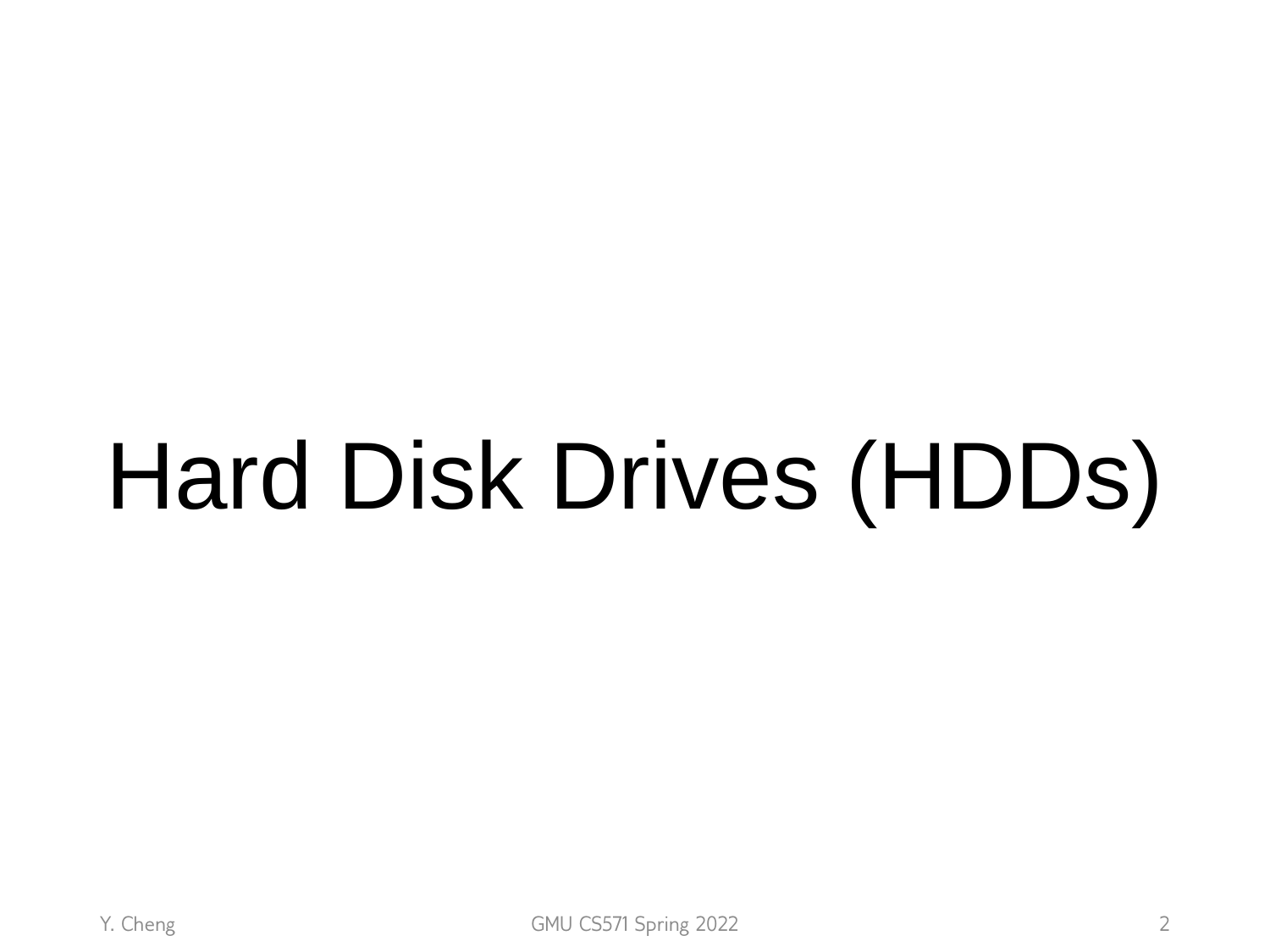

Hard Disk Drives (HDDs)
Y. Cheng
GMU CS571 Spring 2022
2